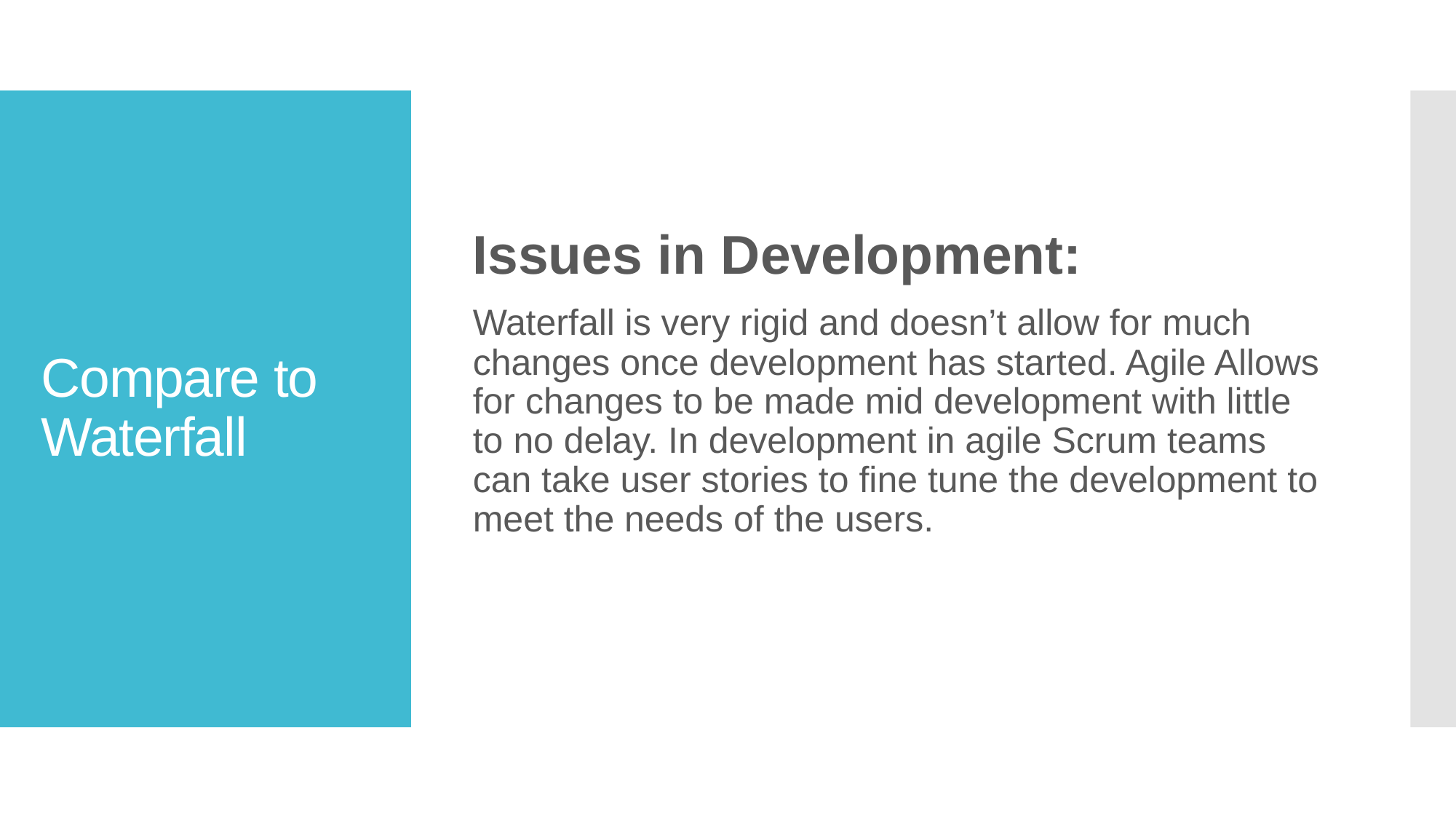

Issues in Development:
Waterfall is very rigid and doesn’t allow for much changes once development has started. Agile Allows for changes to be made mid development with little to no delay. In development in agile Scrum teams can take user stories to fine tune the development to meet the needs of the users.

# Compare to Waterfall